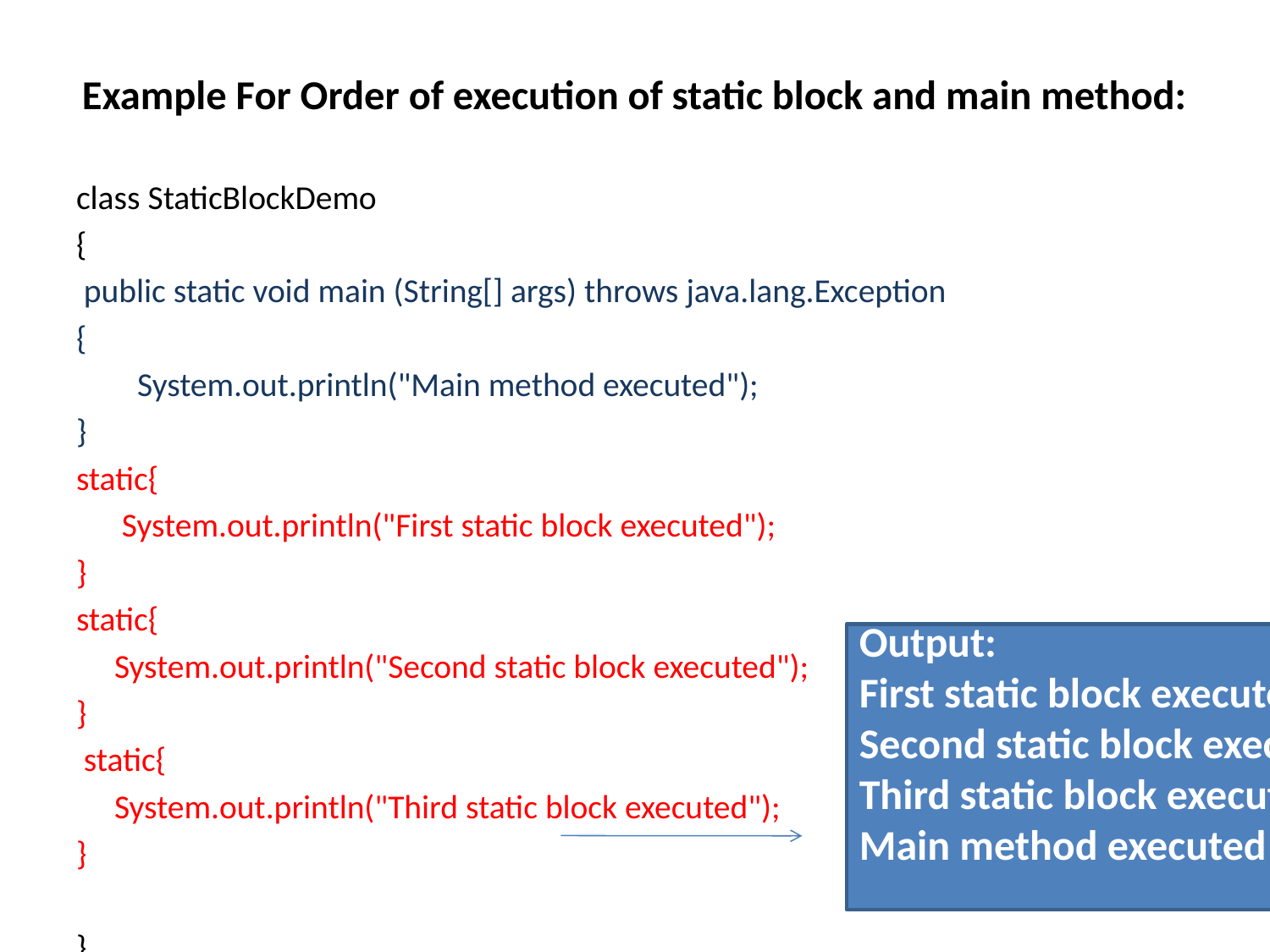

# Example For Order of execution of static block and main method:
class StaticBlockDemo
{
 public static void main (String[] args) throws java.lang.Exception
{
        System.out.println("Main method executed");
}
static{
      System.out.println("First static block executed");
}
static{
     System.out.println("Second static block executed");
}
 static{
     System.out.println("Third static block executed");
}

}

Output:
First static block executed
Second static block executed
Third static block executed
Main method executed